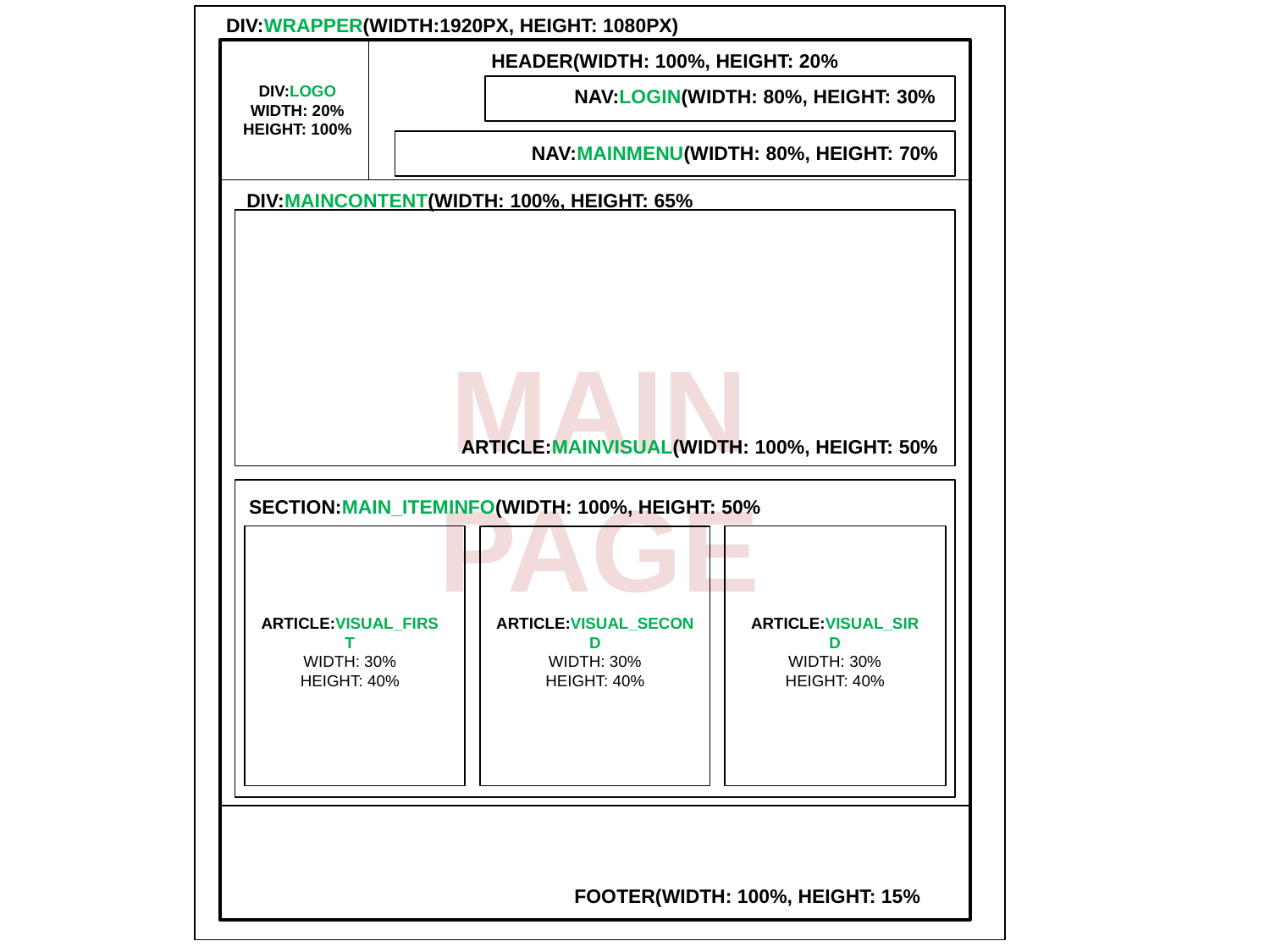

DIV:WRAPPER(WIDTH:1920PX, HEIGHT: 1080PX)

HEADER(WIDTH: 100%, HEIGHT: 20%

NAV:LOGIN(WIDTH: 80%, HEIGHT: 30%
DIV:LOGO
WIDTH: 20%
HEIGHT: 100%

NAV:MAINMENU(WIDTH: 80%, HEIGHT: 70%
DIV:MAINCONTENT(WIDTH: 100%, HEIGHT: 65%

MAIN PAGE
ARTICLE:MAINVISUAL(WIDTH: 100%, HEIGHT: 50%

SECTION:MAIN_ITEMINFO(WIDTH: 100%, HEIGHT: 50%

ARTICLE:VISUAL_FIRST
WIDTH: 30%
HEIGHT: 40%

ARTICLE:VISUAL_SECOND
WIDTH: 30%
HEIGHT: 40%

ARTICLE:VISUAL_SIRD
WIDTH: 30%
HEIGHT: 40%

FOOTER(WIDTH: 100%, HEIGHT: 15%